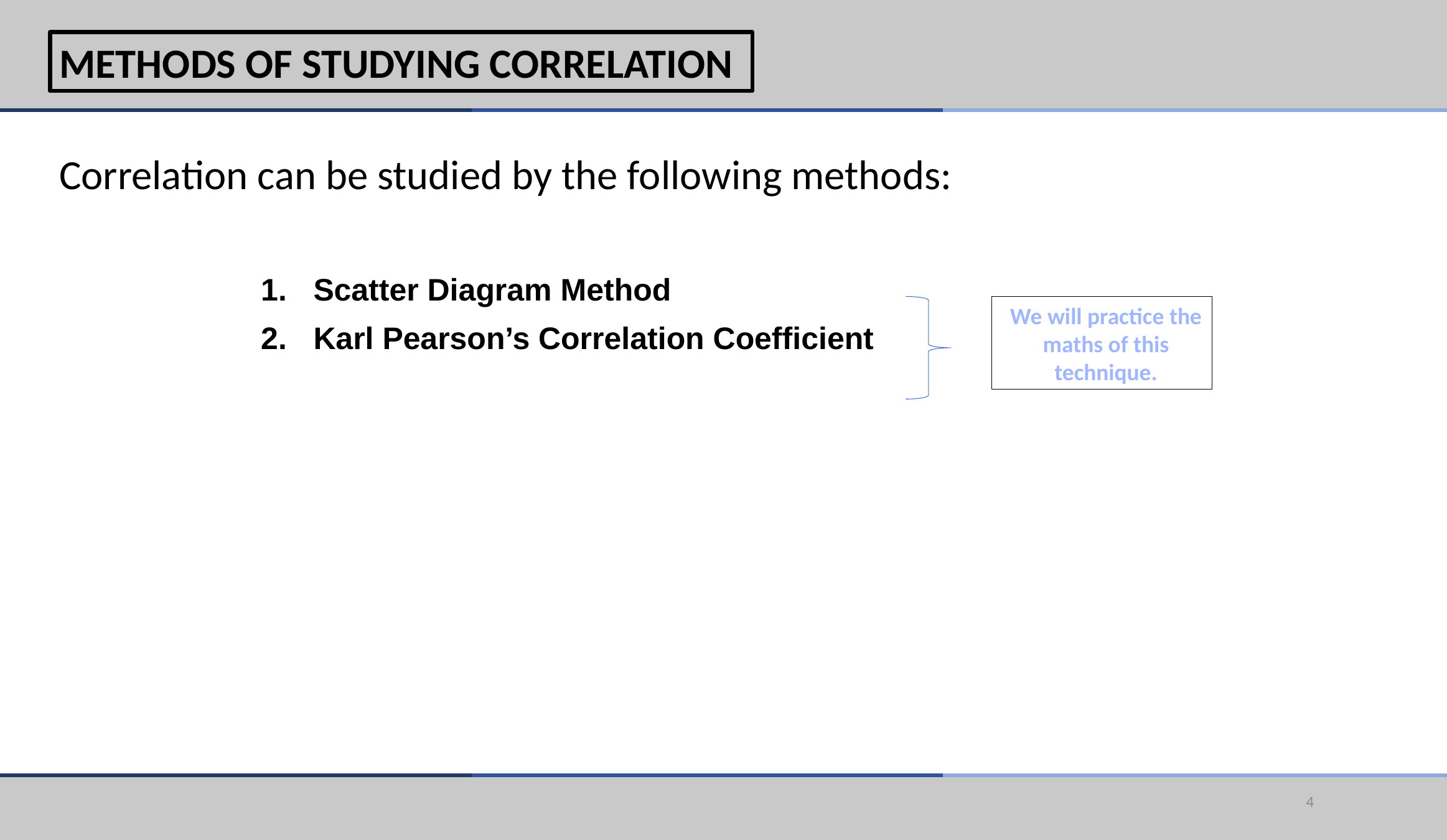

METHODS OF STUDYING CORRELATION
Correlation can be studied by the following methods:
Scatter Diagram Method
Karl Pearson’s Correlation Coefficient

We will practice the maths of this technique.

4